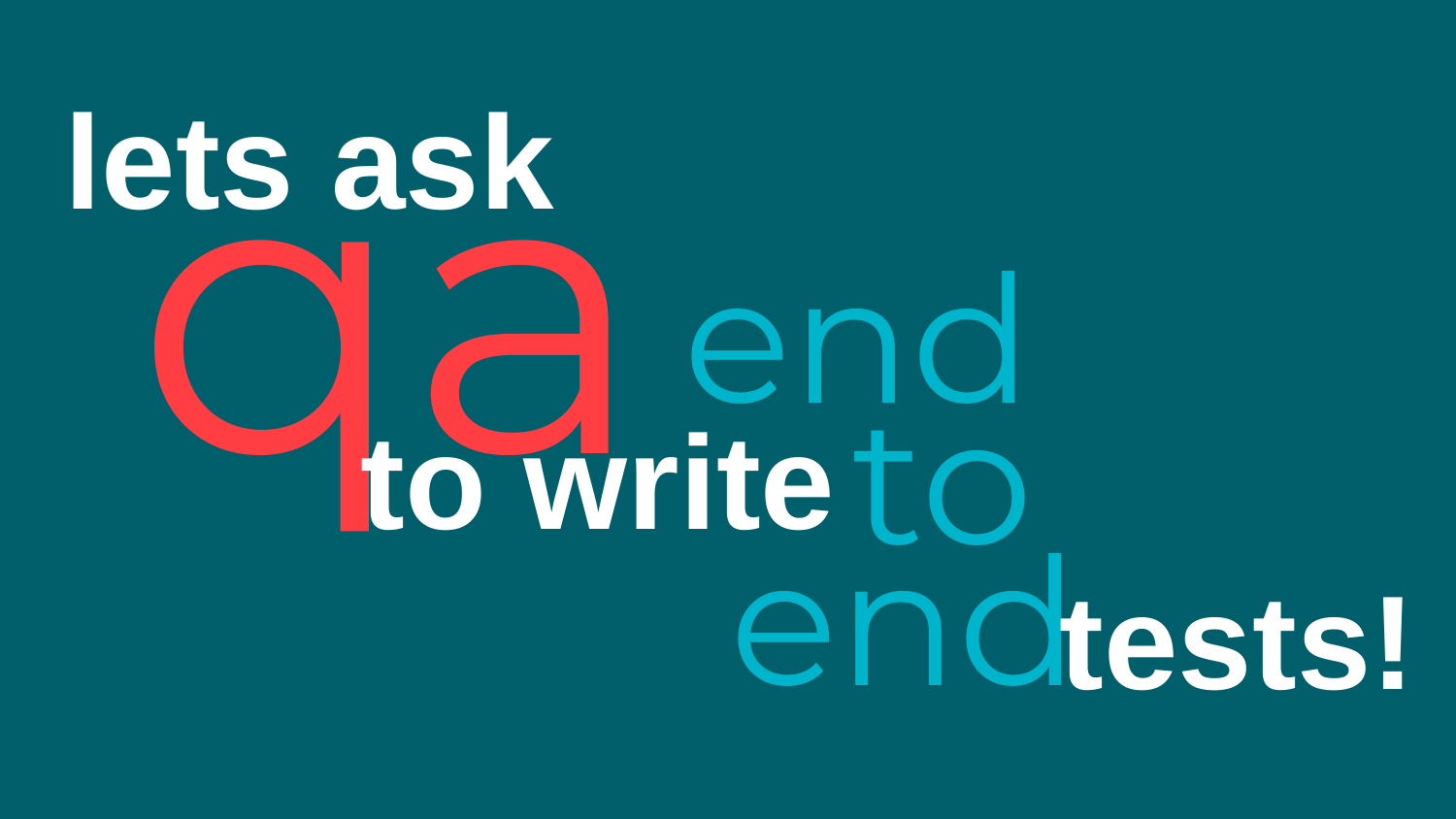

qa
lets ask
end
to
end
to write
tests!